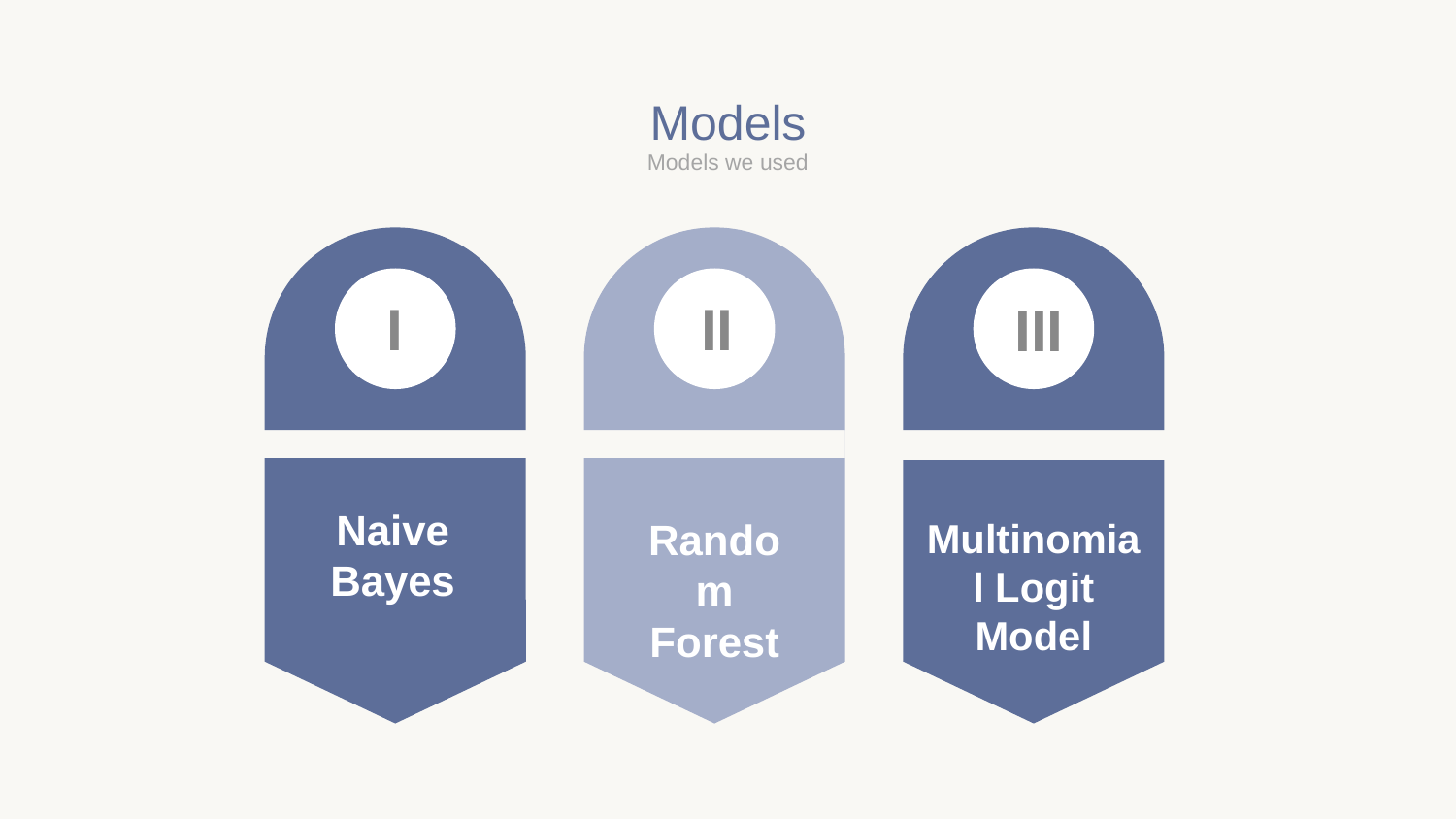

Models
Models we used

I
II
III
Naive Bayes
Random Forest
Multinomial Logit Model